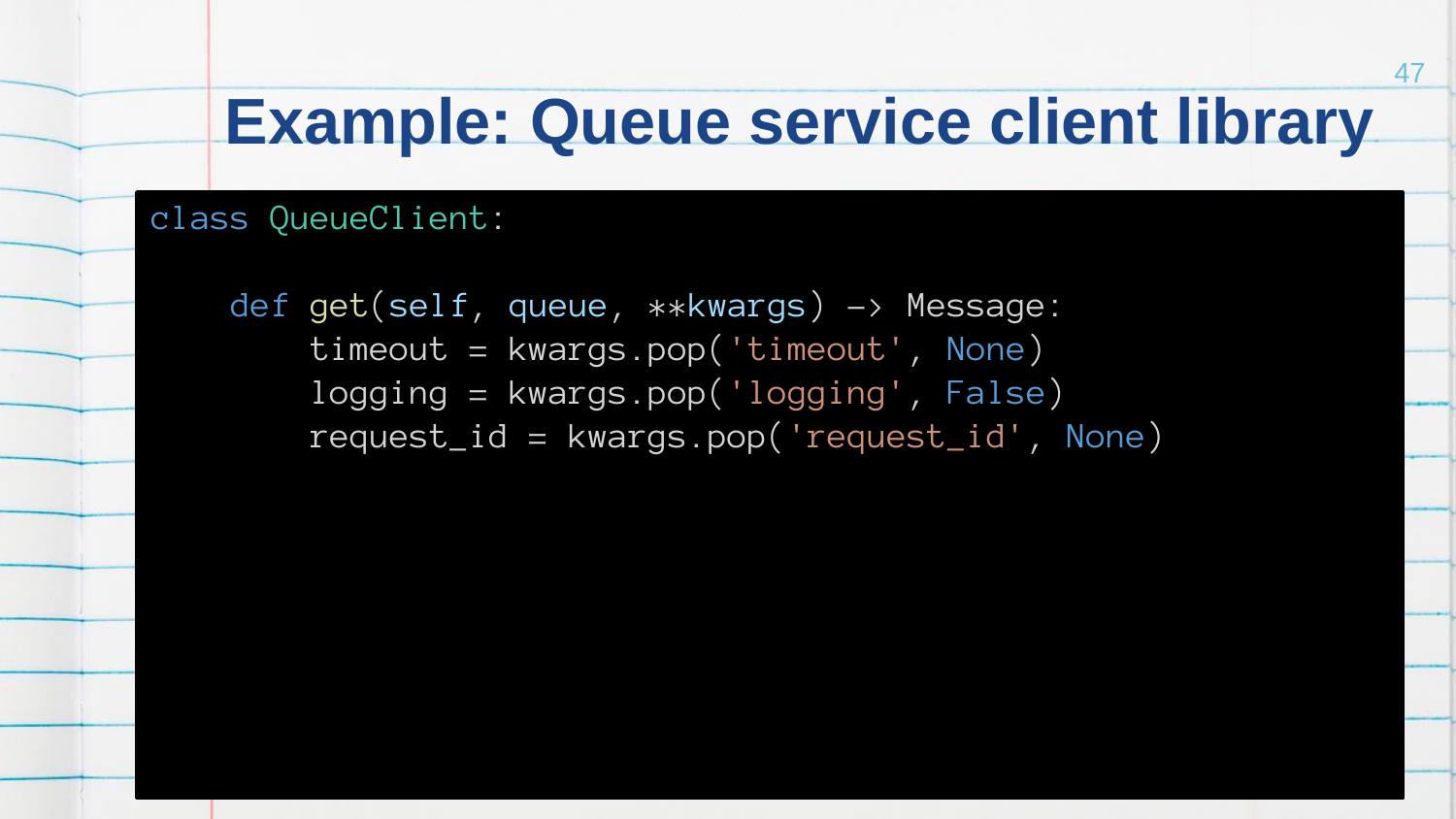

# Example: Queue service client library
47
class QueueClient:

    def get(self, queue, **kwargs) -> Message:
        timeout = kwargs.pop('timeout', None)
        logging = kwargs.pop('logging', False)
        request_id = kwargs.pop('request_id', None)